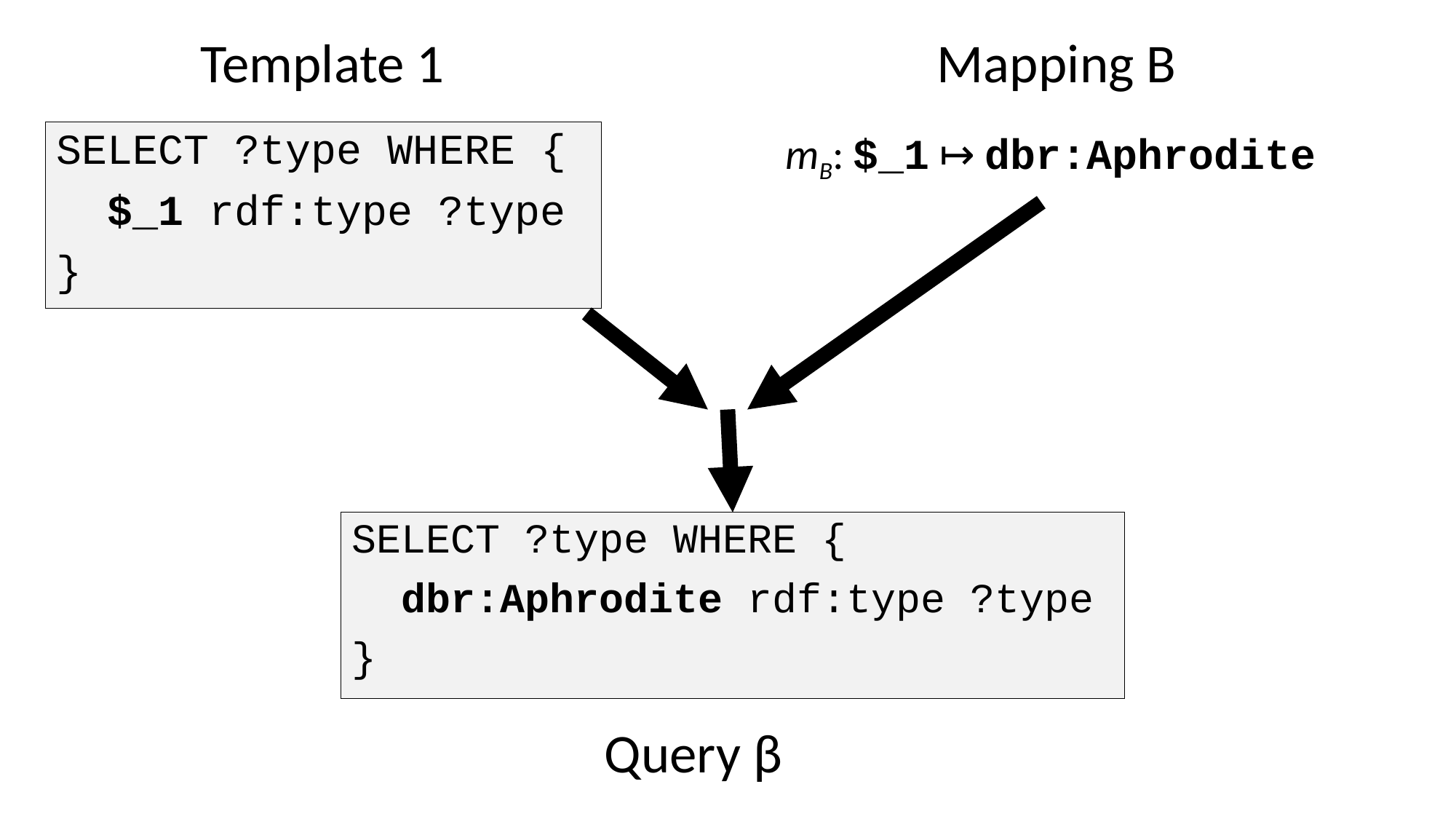

Mapping B
# Template 1
SELECT ?type WHERE {
  $_1 rdf:type ?type
}
mB: $_1 ↦ dbr:Aphrodite

SELECT ?type WHERE {
  dbr:Aphrodite rdf:type ?type
}

Query β